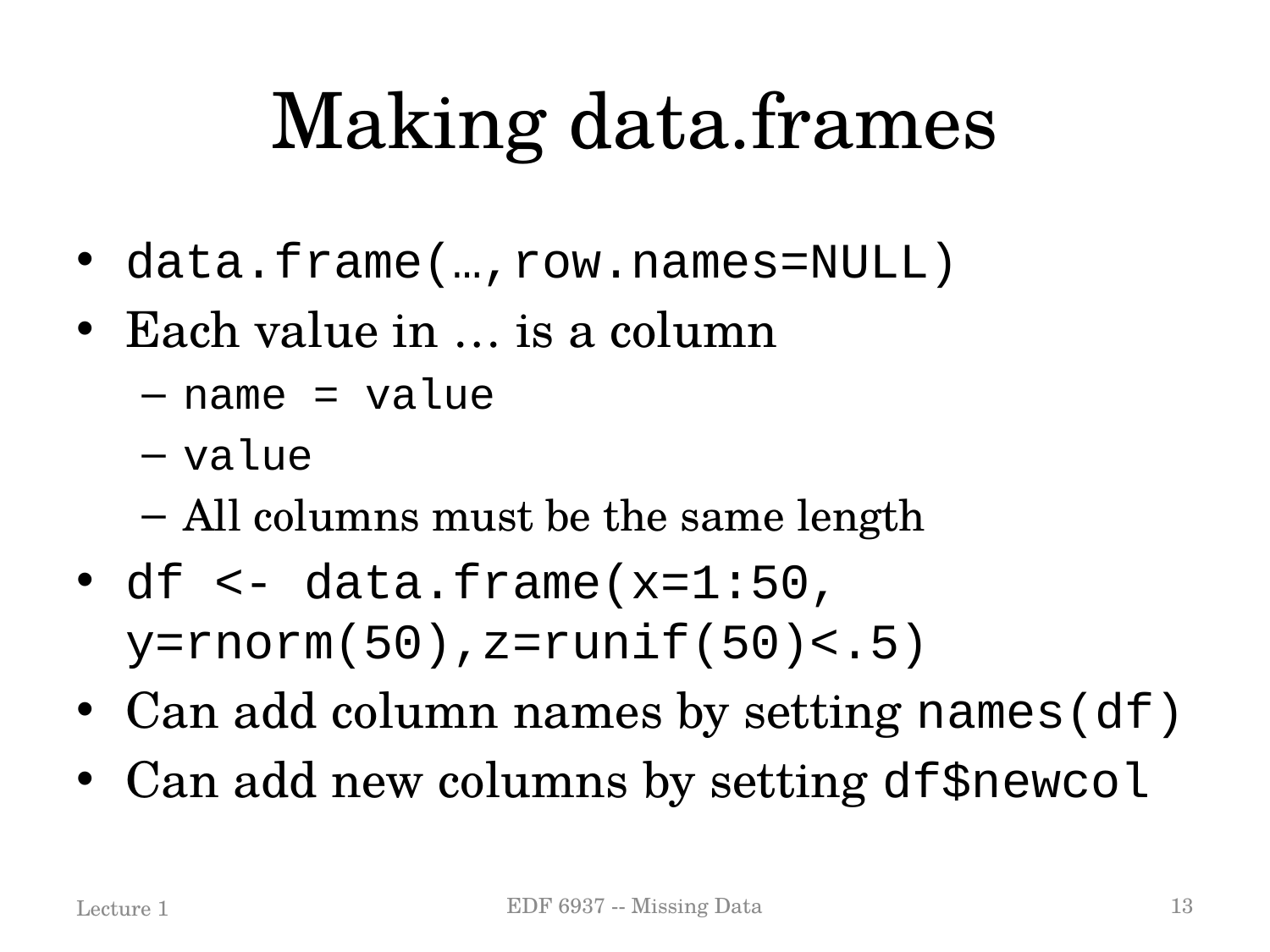

# Making data.frames
data.frame(…,row.names=NULL)
Each value in … is a column
name = value
value
All columns must be the same length
df <- data.frame(x=1:50, y=rnorm(50),z=runif(50)<.5)
Can add column names by setting names(df)
Can add new columns by setting df$newcol
Lecture 1
EDF 6937 -- Missing Data
13